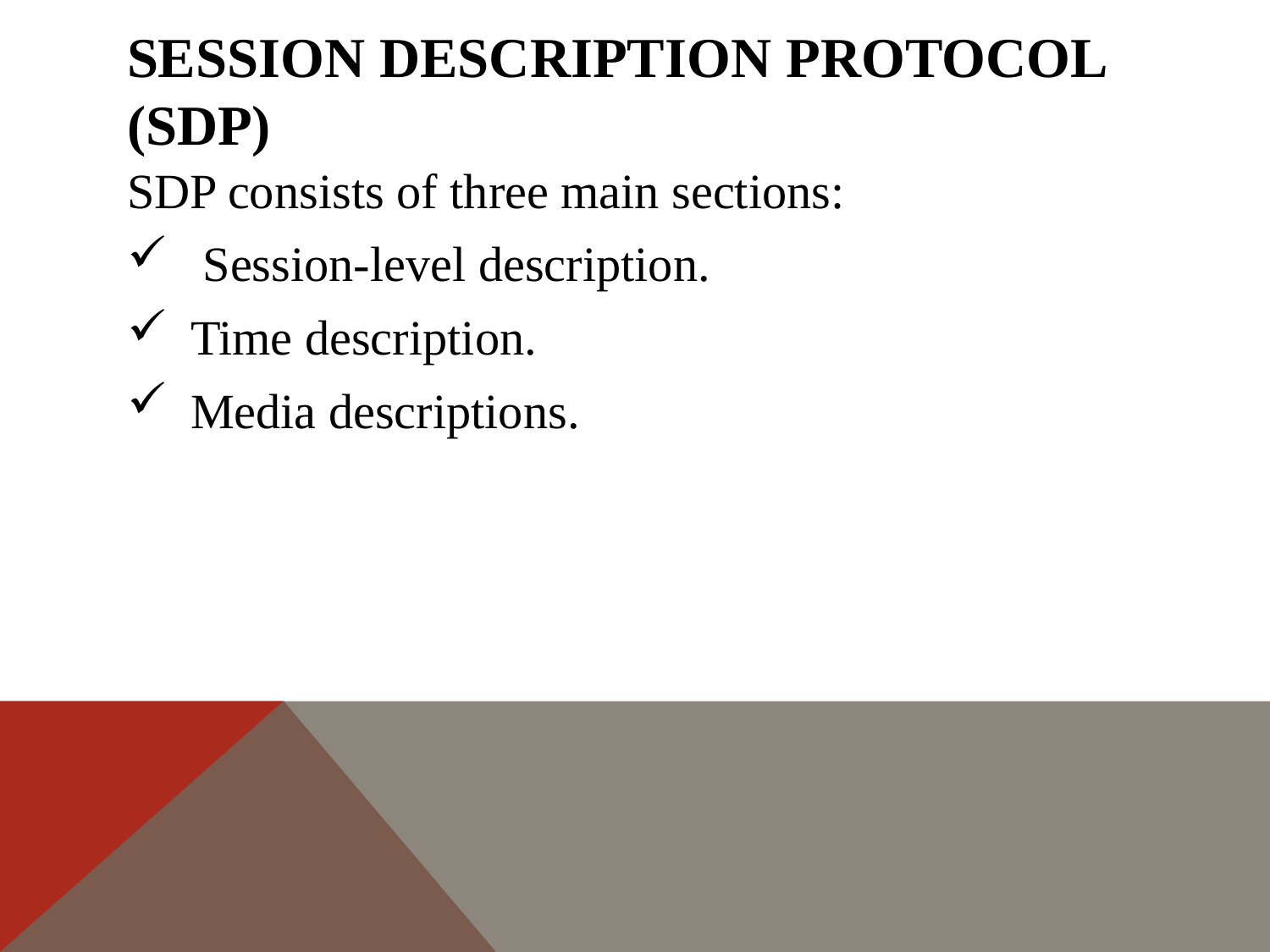

# SESSION DESCRIPTION PROTOCOL (SDP)
SDP consists of three main sections:
 Session-level description.
Time description.
Media descriptions.